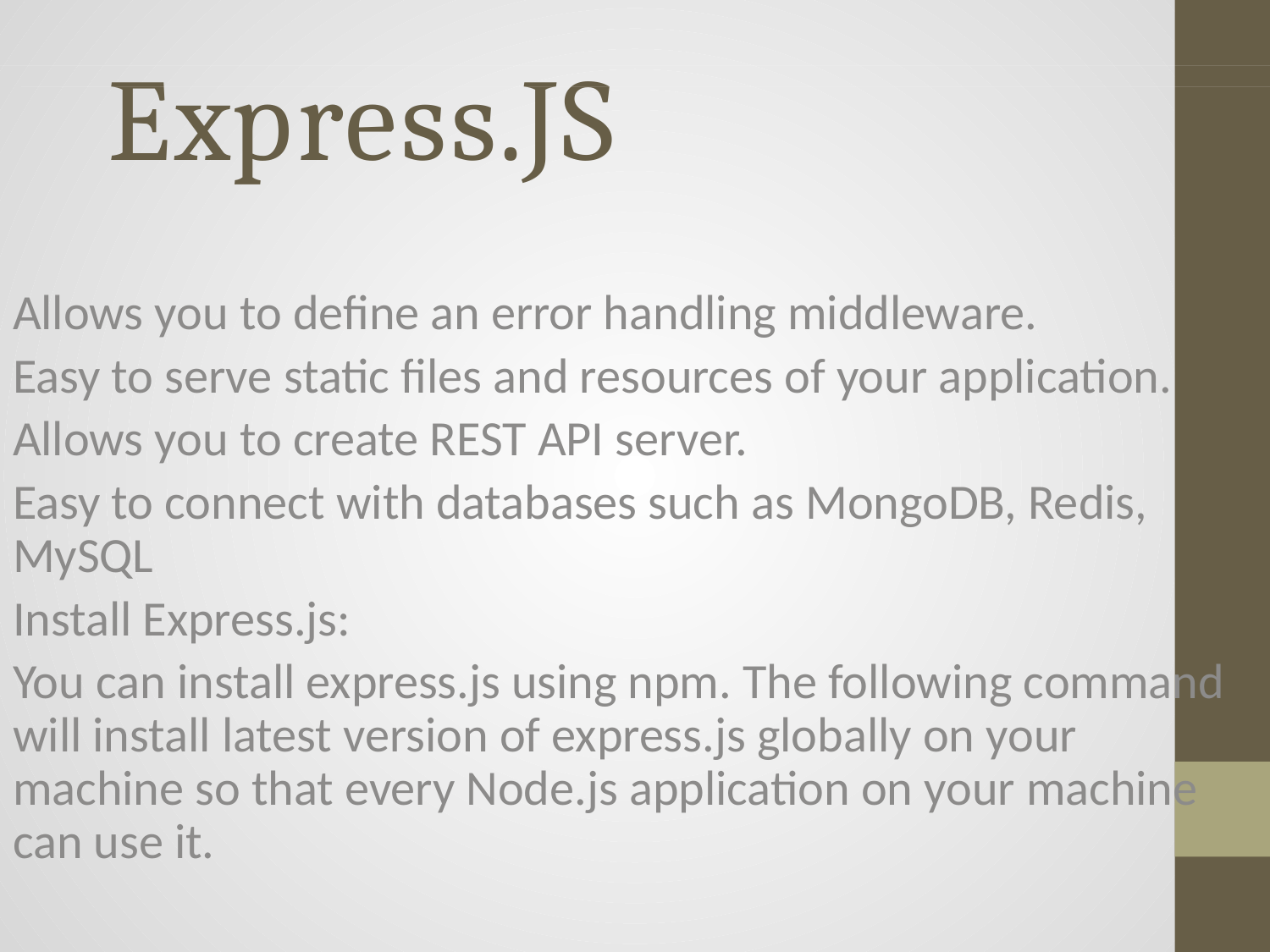

# Express.JS

Allows you to define an error handling middleware.
Easy to serve static files and resources of your application.
Allows you to create REST API server.
Easy to connect with databases such as MongoDB, Redis, MySQL
Install Express.js:
You can install express.js using npm. The following command will install latest version of express.js globally on your machine so that every Node.js application on your machine can use it.